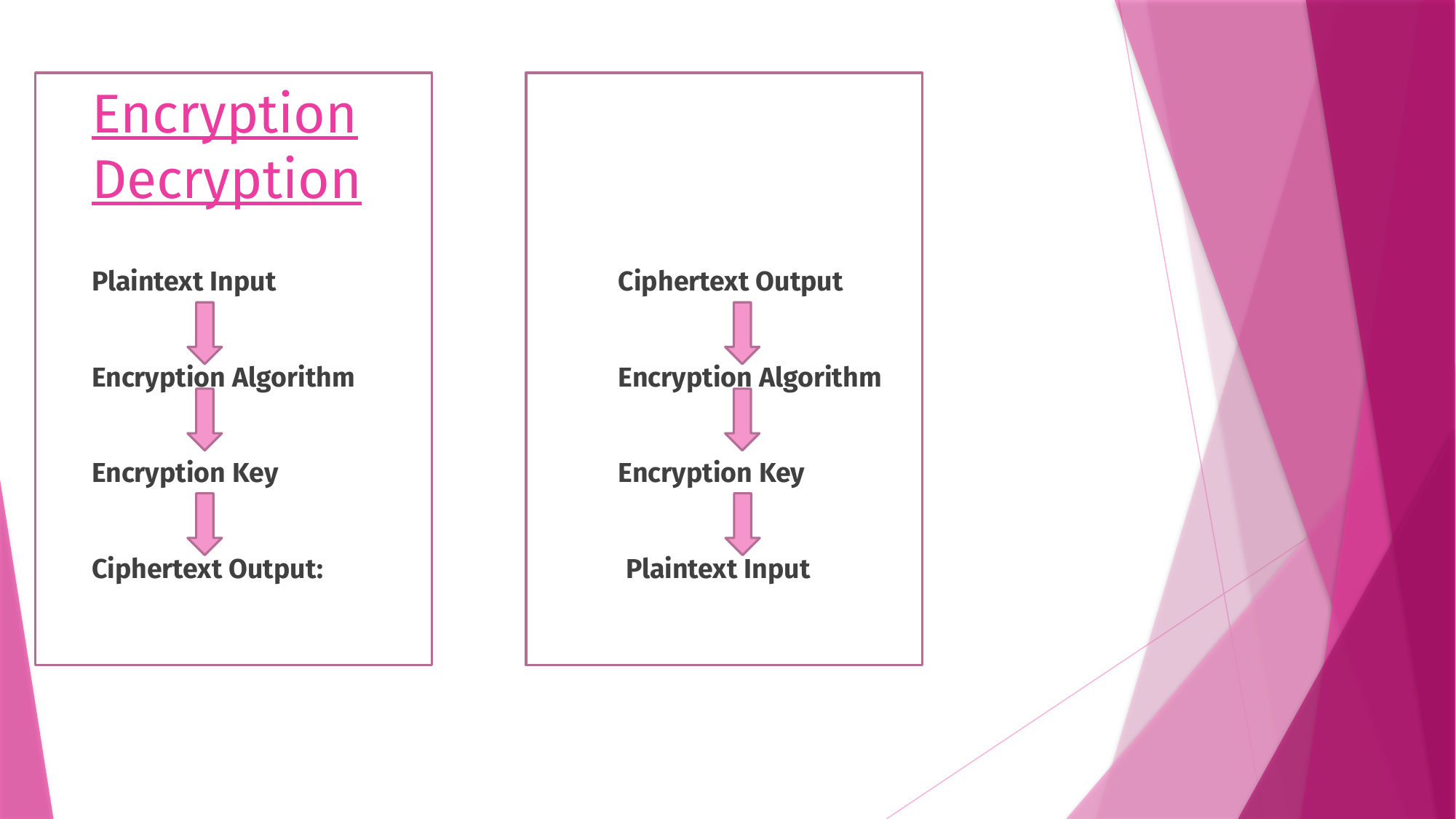

# Encryption					Decryption

Plaintext Input

Encryption Algorithm

Encryption Key

Ciphertext Output:
Ciphertext Output

Encryption Algorithm

Encryption Key

 Plaintext Input